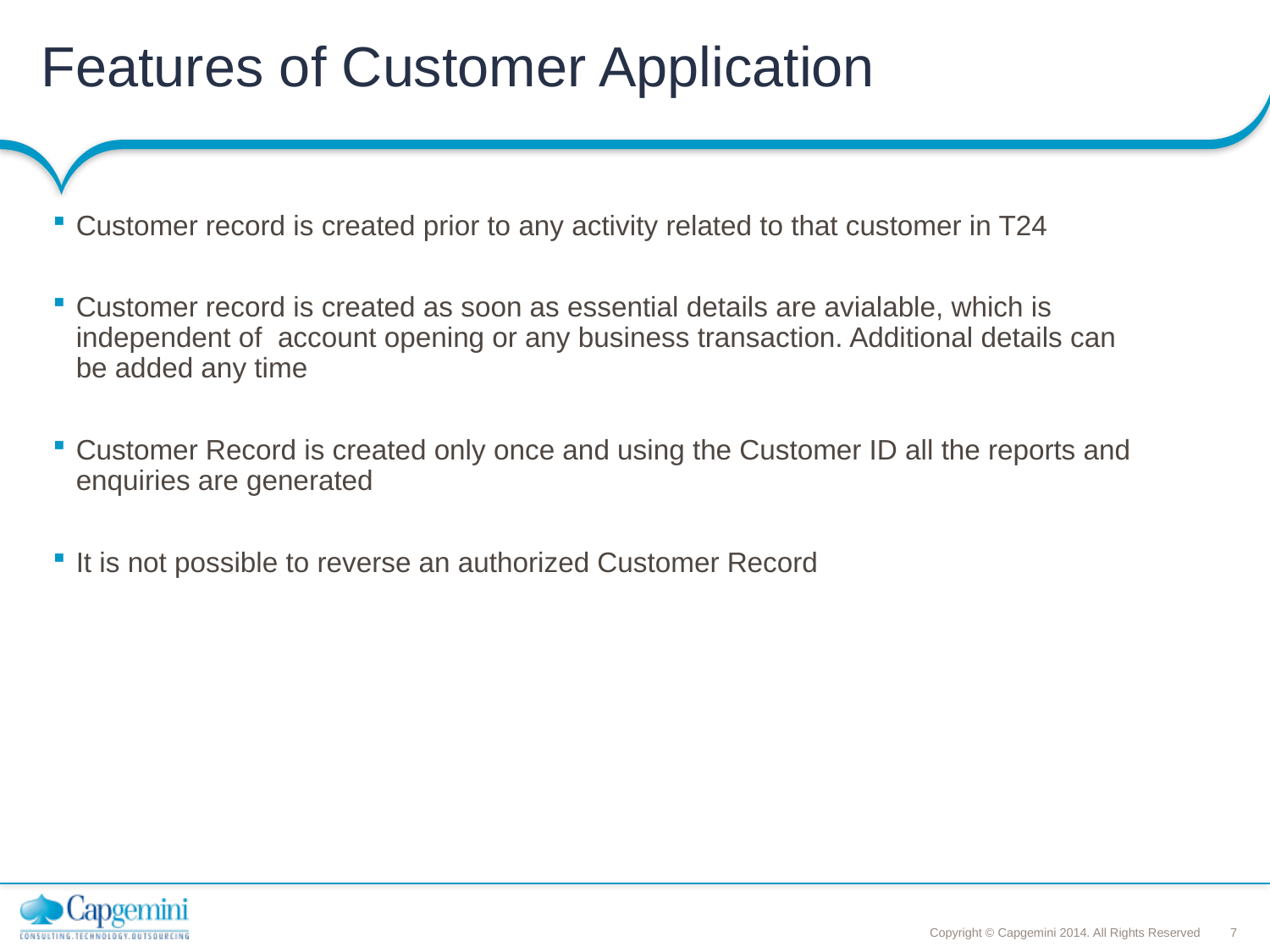

# Features of Customer Application
Customer record is created prior to any activity related to that customer in T24

Customer record is created as soon as essential details are avialable, which is independent of  account opening or any business transaction. Additional details can be added any time

Customer Record is created only once and using the Customer ID all the reports and enquiries are generated

It is not possible to reverse an authorized Customer Record